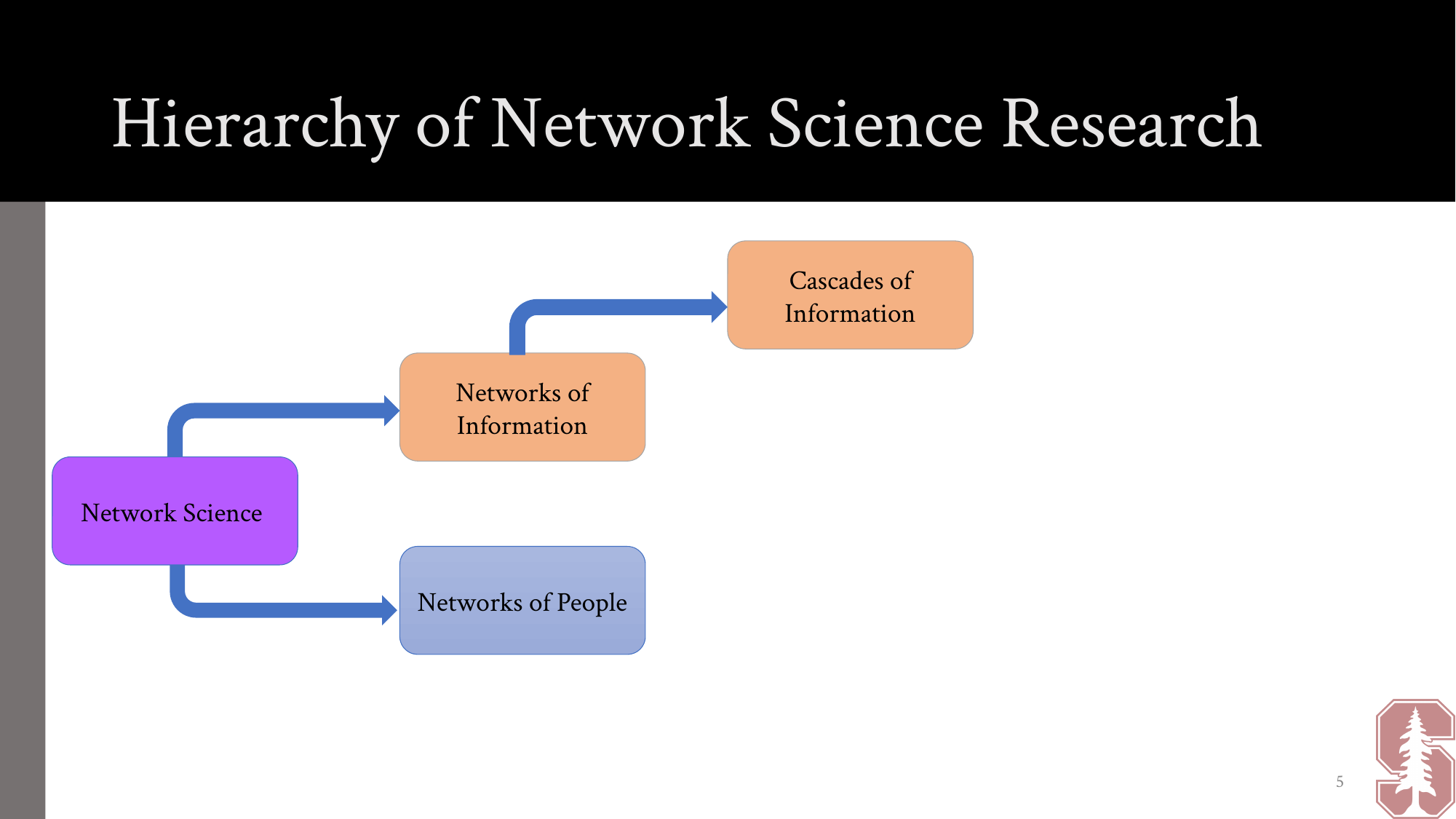

# Hierarchy of Network Science Research
Cascades of Information

Networks of Information

Network Science
Networks of People

5